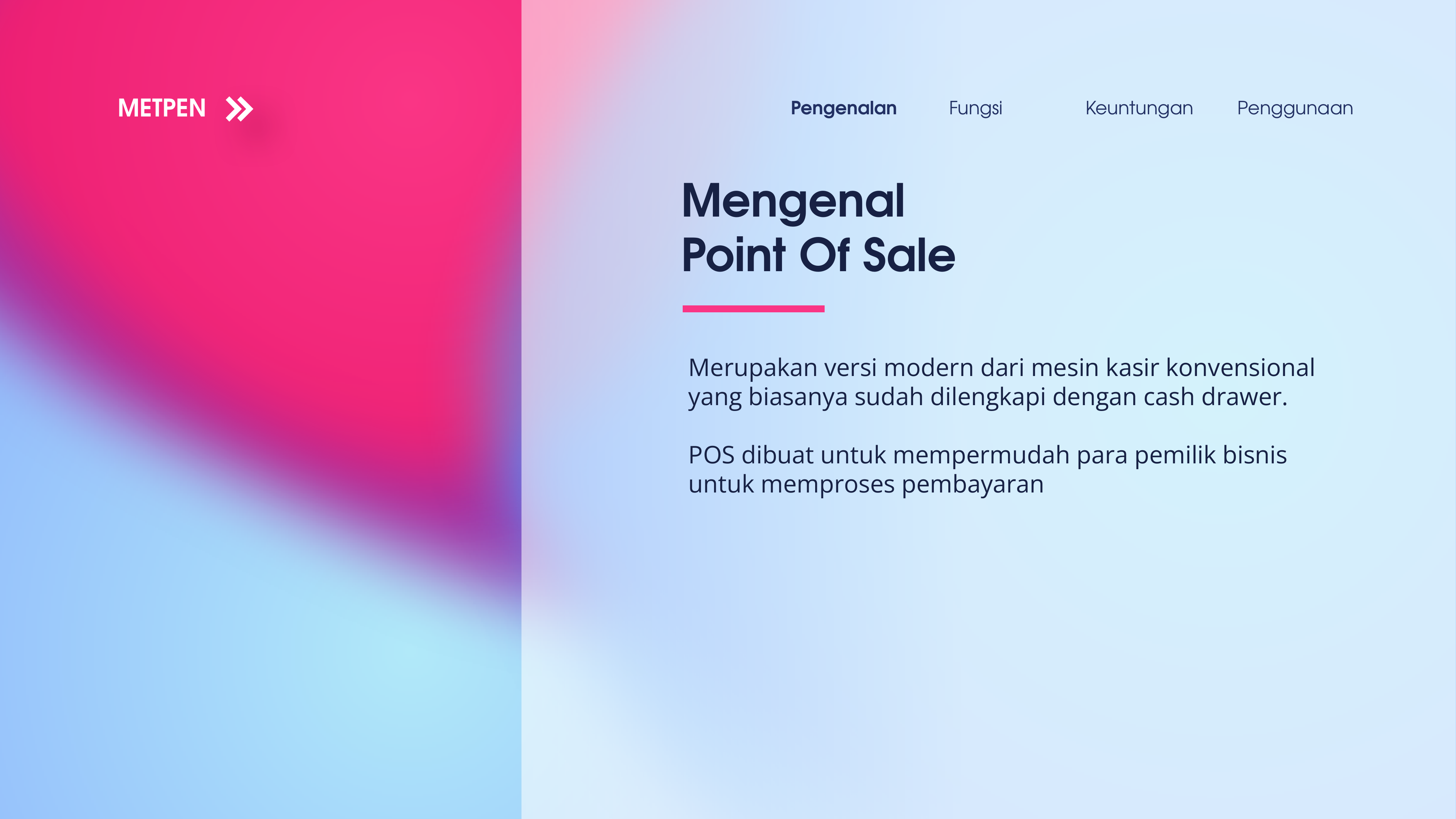

METPEN
Pengenalan
Fungsi
Keuntungan
Penggunaan

Mengenal
Point Of Sale
Merupakan versi modern dari mesin kasir konvensional yang biasanya sudah dilengkapi dengan cash drawer.
POS dibuat untuk mempermudah para pemilik bisnis untuk memproses pembayaran